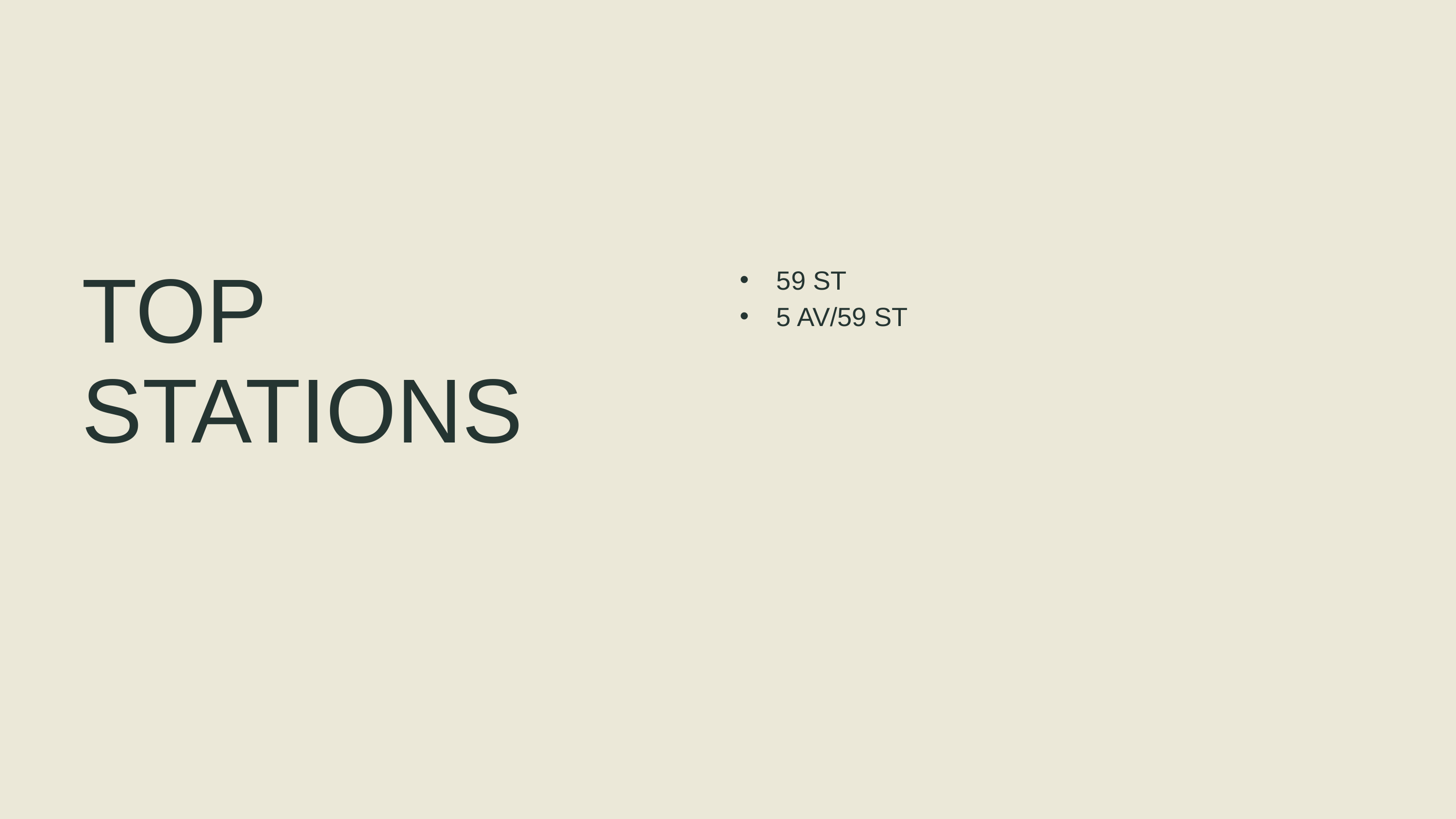

59 ST
5 AV/59 ST

TOP  STATIONS